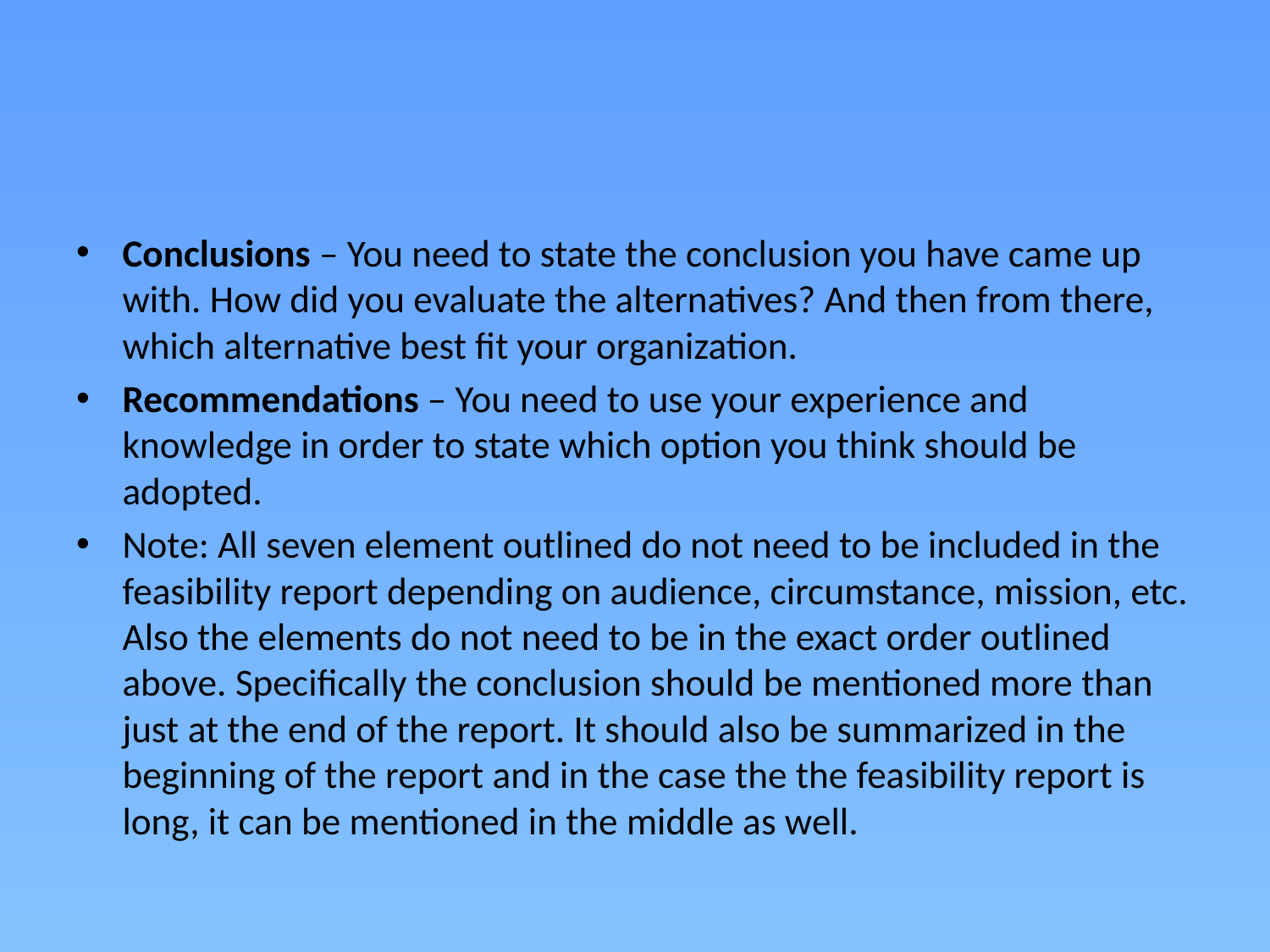

#
Conclusions – You need to state the conclusion you have came up with. How did you evaluate the alternatives? And then from there, which alternative best fit your organization.
Recommendations – You need to use your experience and knowledge in order to state which option you think should be adopted.
Note: All seven element outlined do not need to be included in the feasibility report depending on audience, circumstance, mission, etc. Also the elements do not need to be in the exact order outlined above. Specifically the conclusion should be mentioned more than just at the end of the report. It should also be summarized in the beginning of the report and in the case the the feasibility report is long, it can be mentioned in the middle as well.